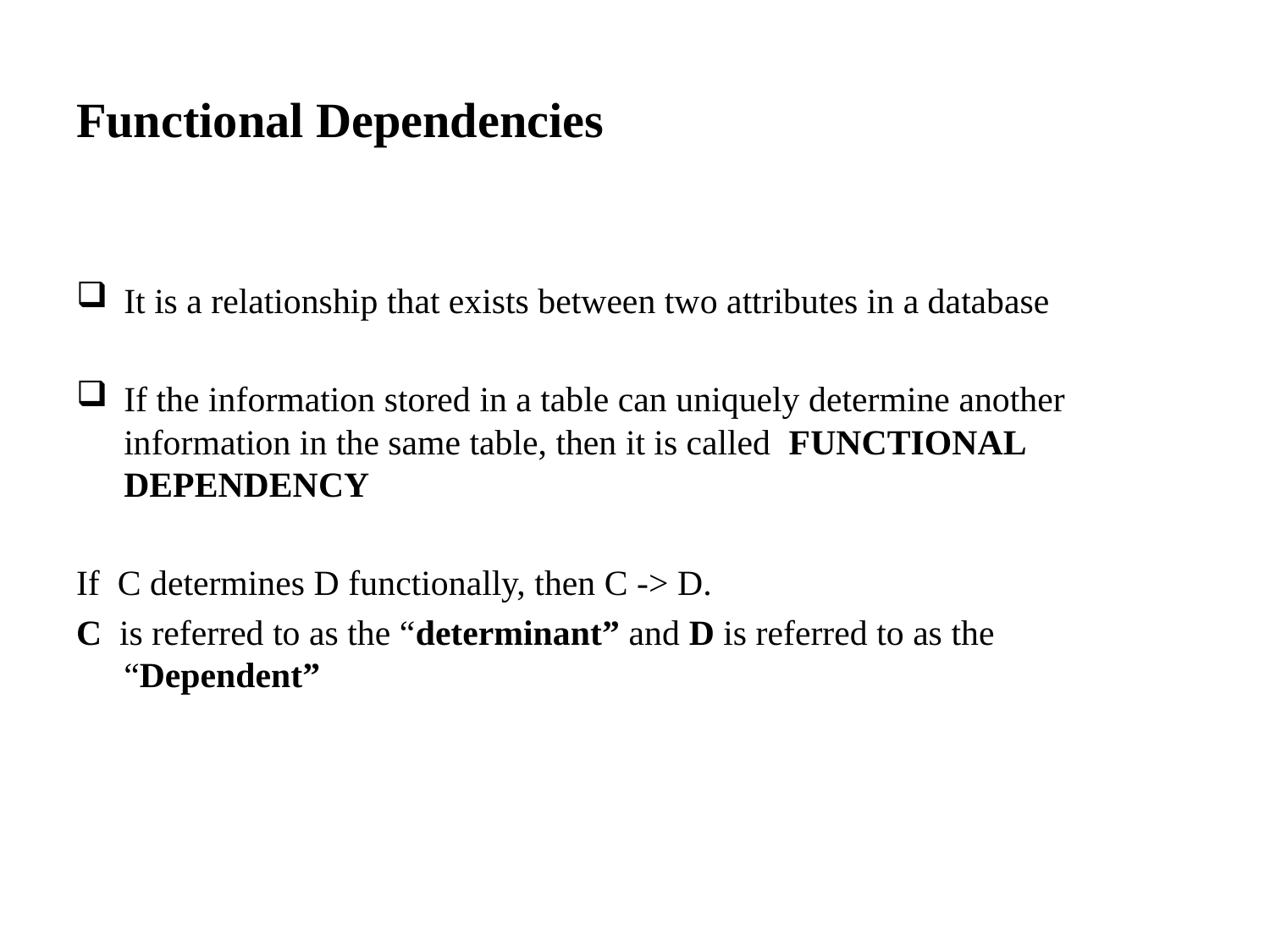

# Functional Dependencies

It is a relationship that exists between two attributes in a database

If the information stored in a table can uniquely determine another information in the same table, then it is called  FUNCTIONAL DEPENDENCY

If  C determines D functionally, then C -> D.
C  is referred to as the “determinant” and D is referred to as the “Dependent”